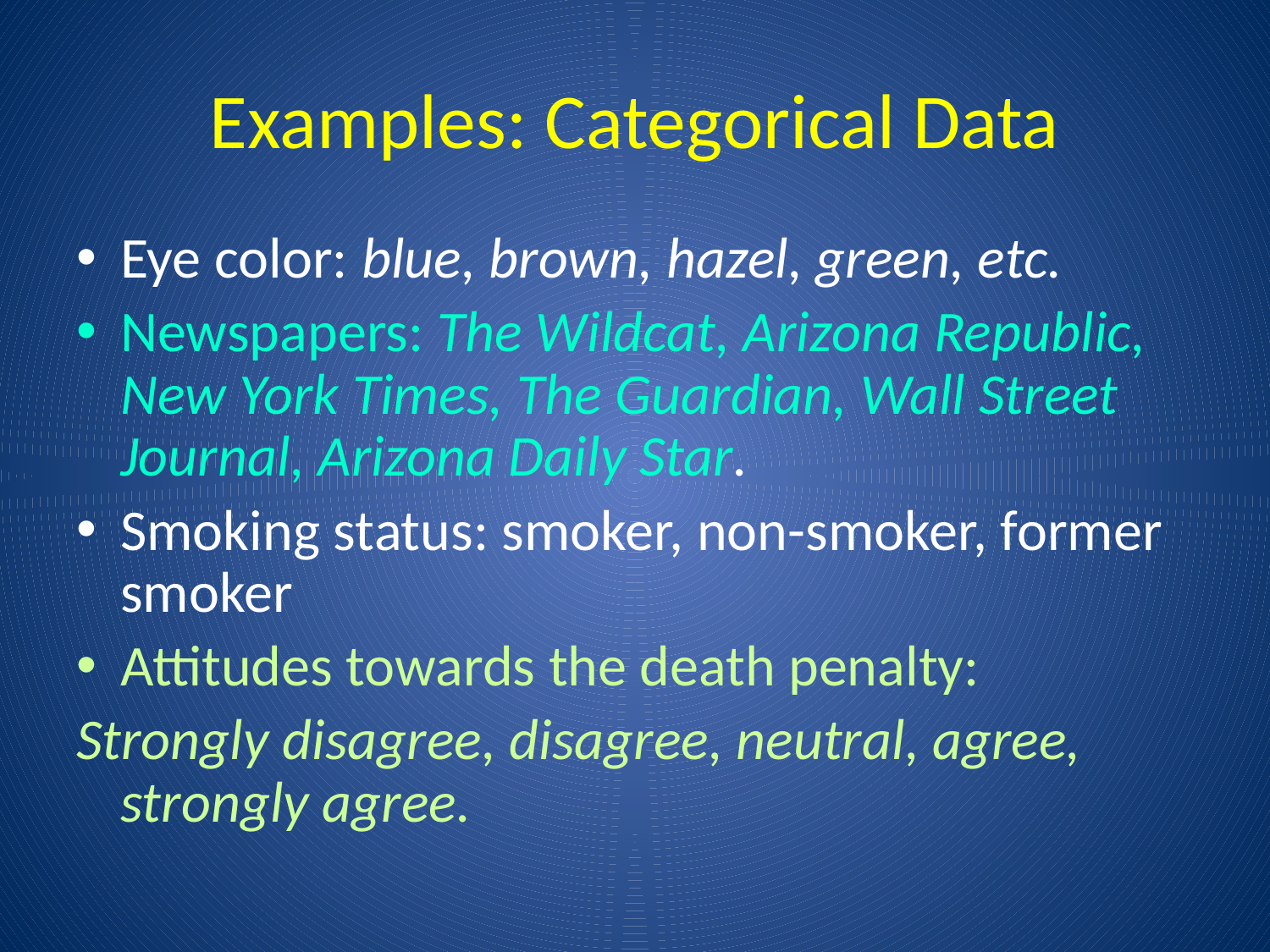

# Examples: Categorical Data
Eye color: blue, brown, hazel, green, etc.
Newspapers: The Wildcat, Arizona Republic, New York Times, The Guardian, Wall Street Journal, Arizona Daily Star.
Smoking status: smoker, non-smoker, former smoker
Attitudes towards the death penalty:
Strongly disagree, disagree, neutral, agree, strongly agree.